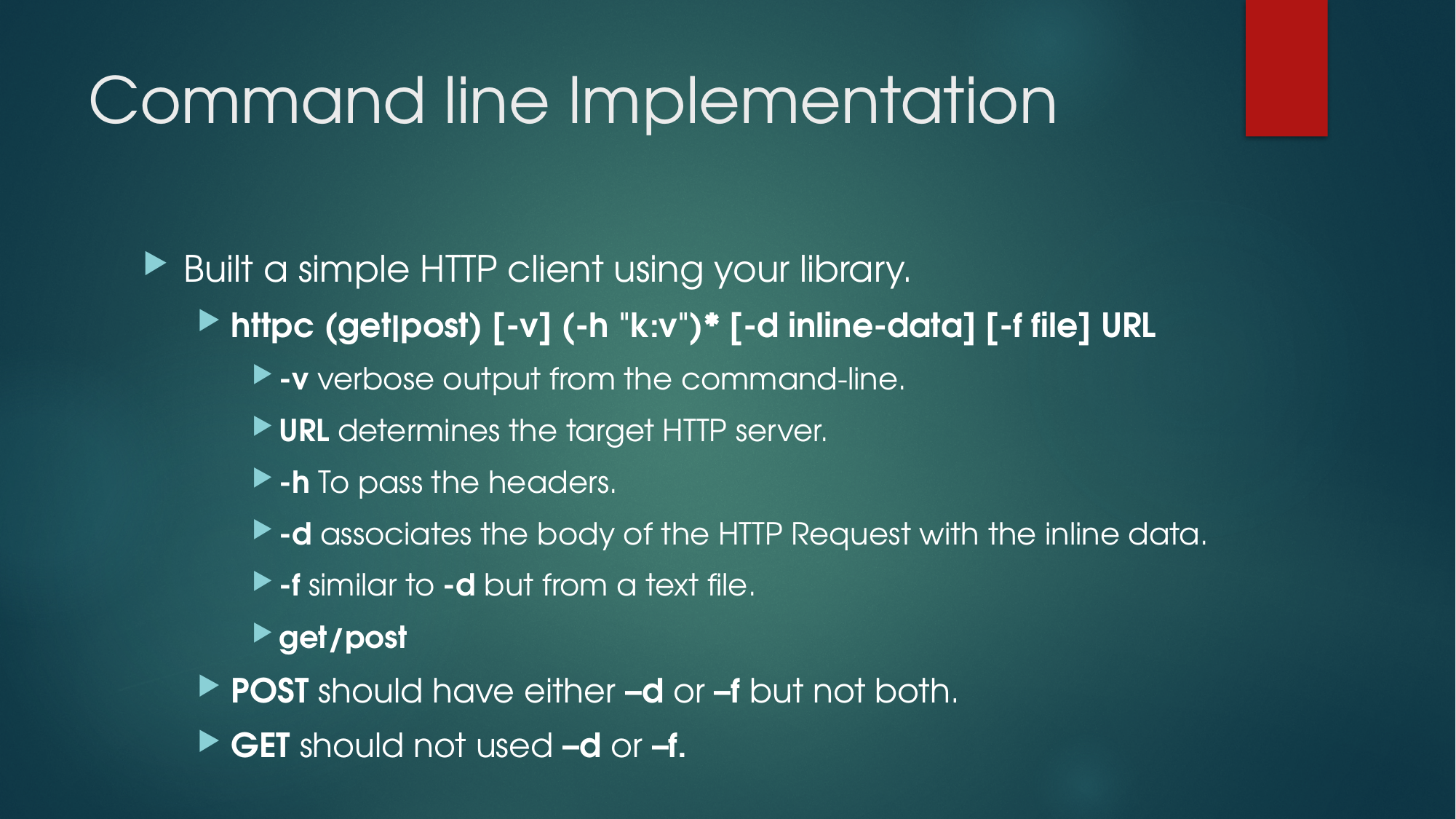

# Command line Implementation
Built a simple HTTP client using your library.
httpc (get|post) [-v] (-h "k:v")* [-d inline-data] [-f file] URL
-v verbose output from the command-line.
URL determines the target HTTP server.
-h To pass the headers.
-d associates the body of the HTTP Request with the inline data.
-f similar to -d but from a text file.
get/post
POST should have either –d or –f but not both.
GET should not used –d or –f.